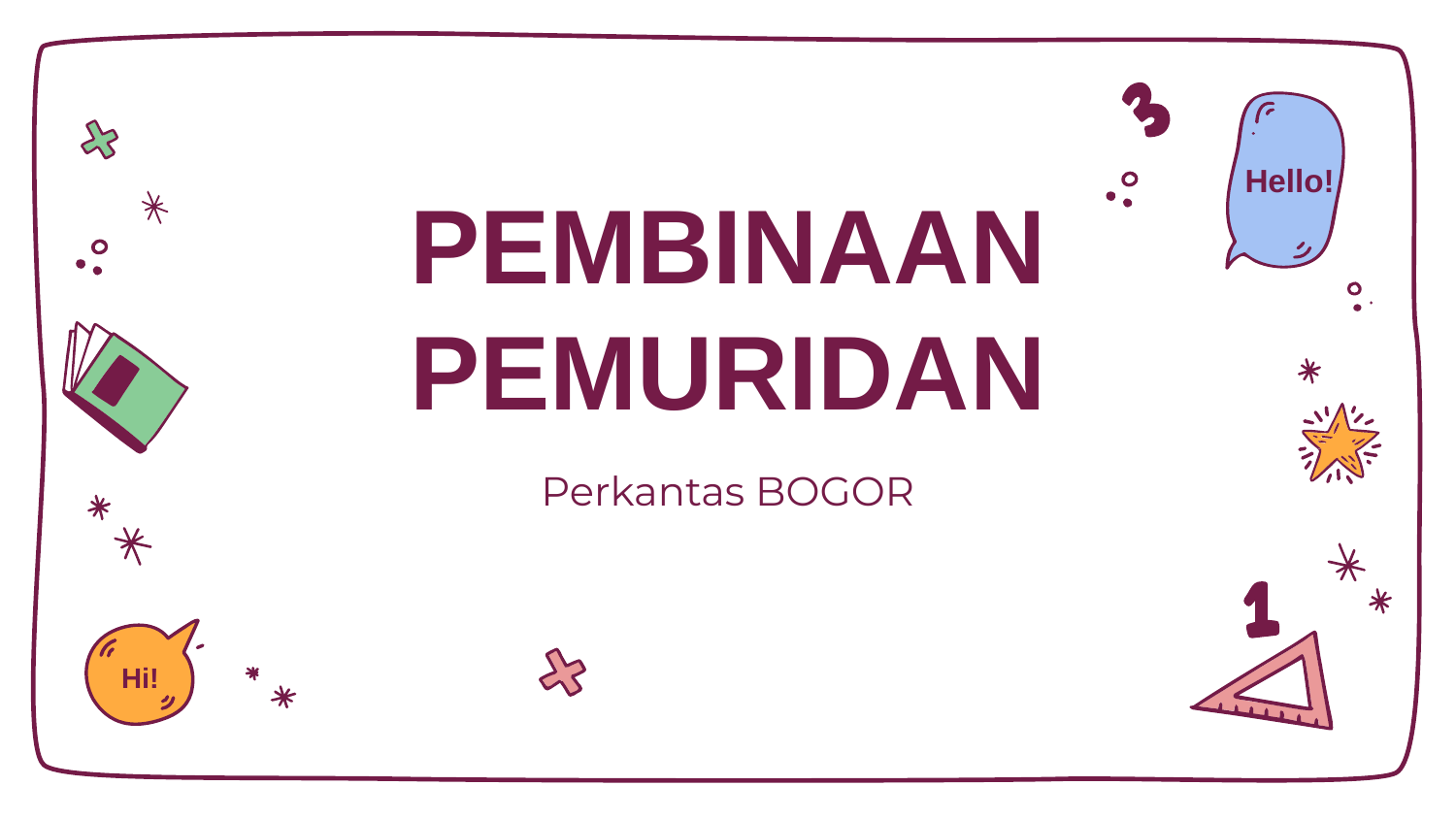

Hello!

# PEMBINAAN PEMURIDAN

Perkantas BOGOR

Hi!